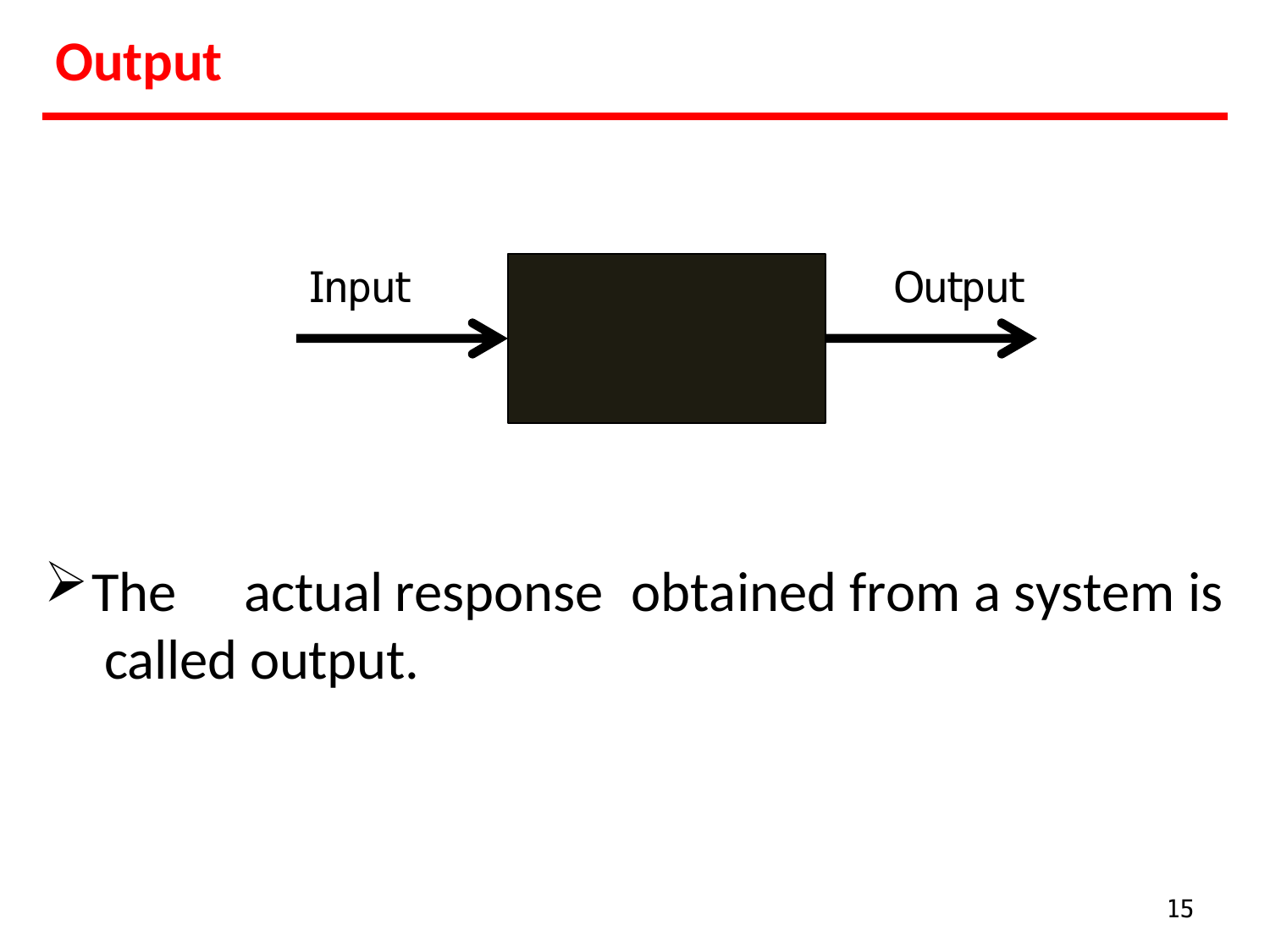

# Output

Input
Output
The	actual	response	  obtained from a system is  called output.
15